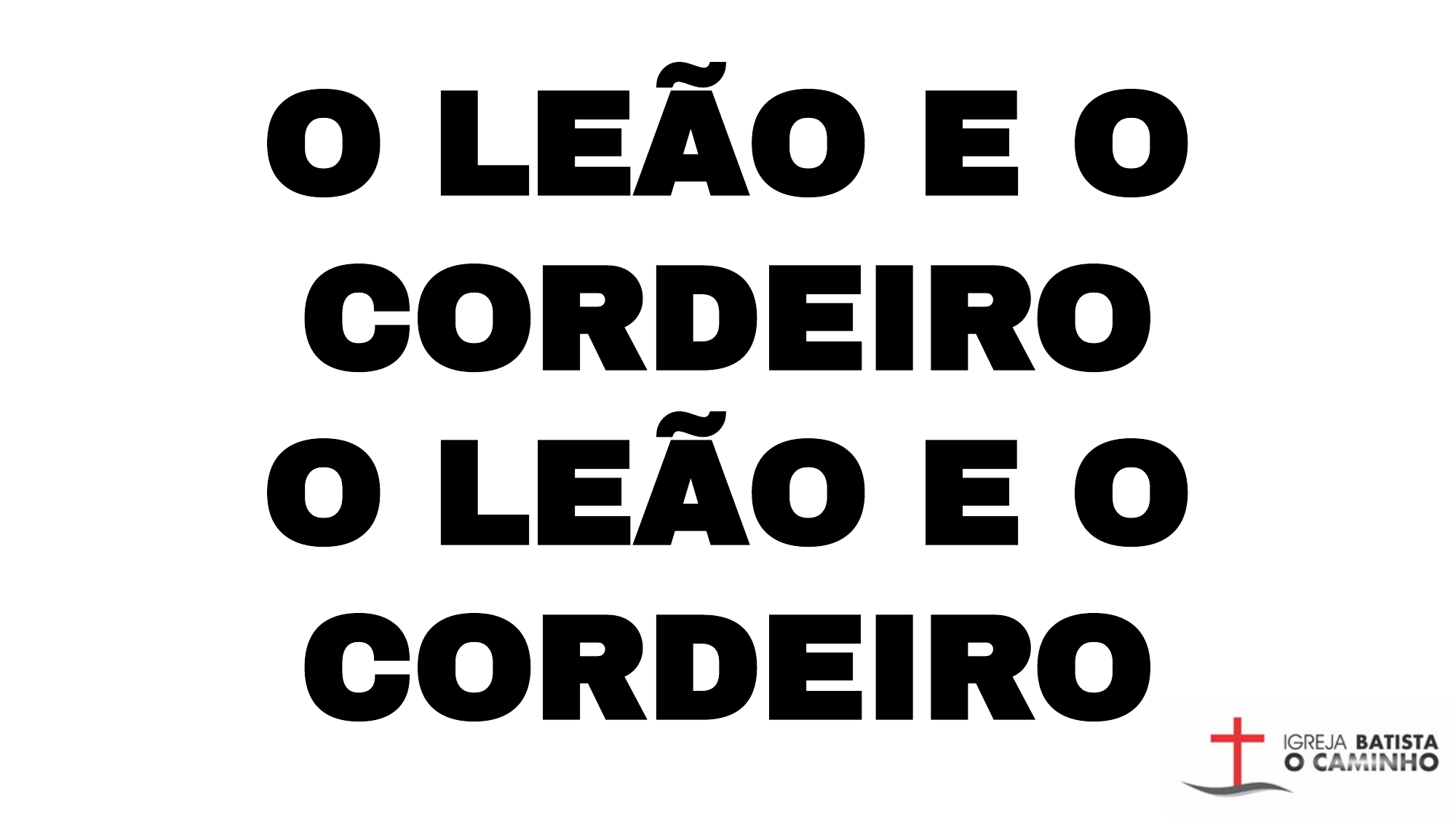

# o leão e o cordeiro o leão e o cordeiro